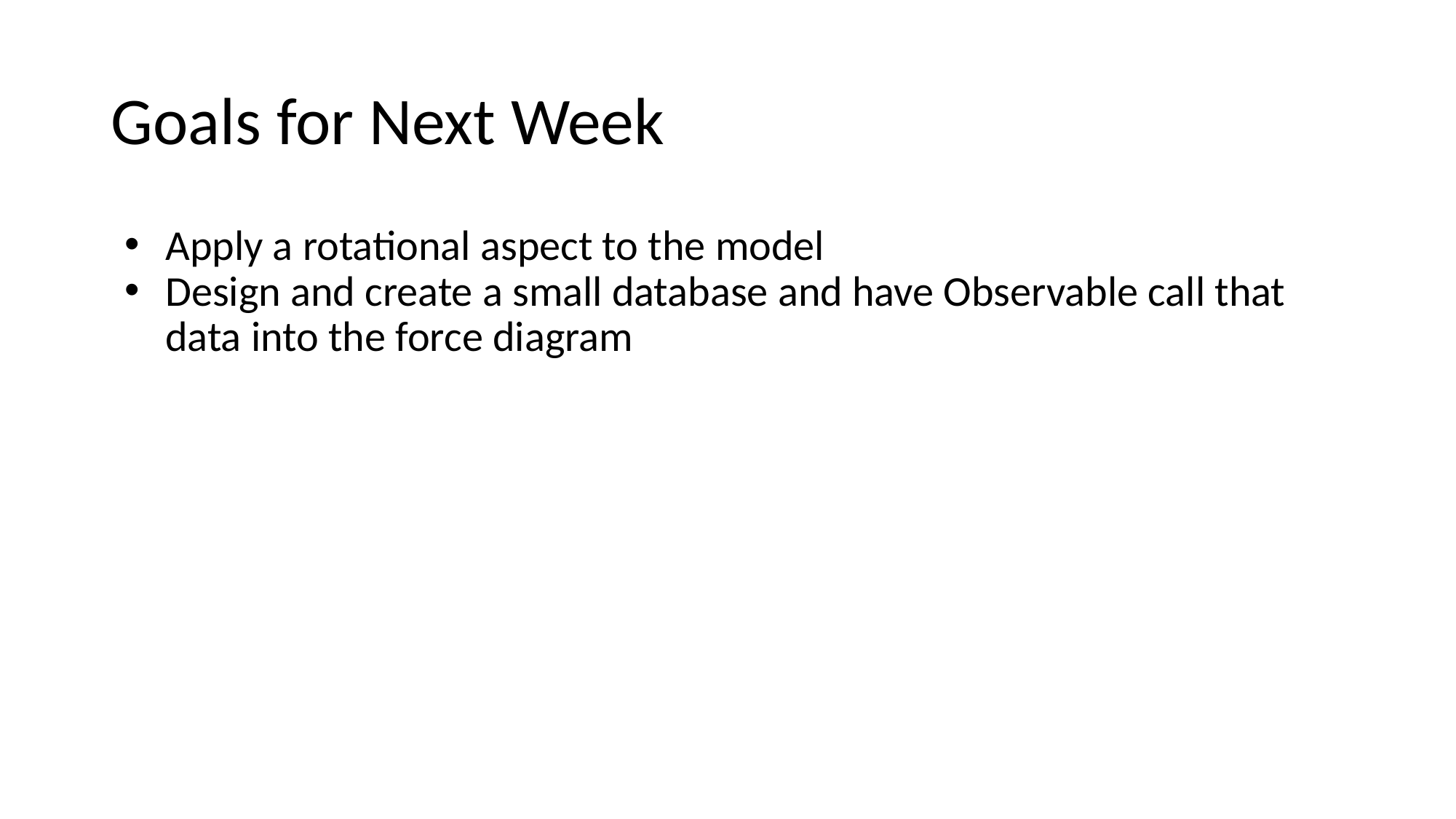

# Goals for Next Week
Apply a rotational aspect to the model
Design and create a small database and have Observable call that data into the force diagram